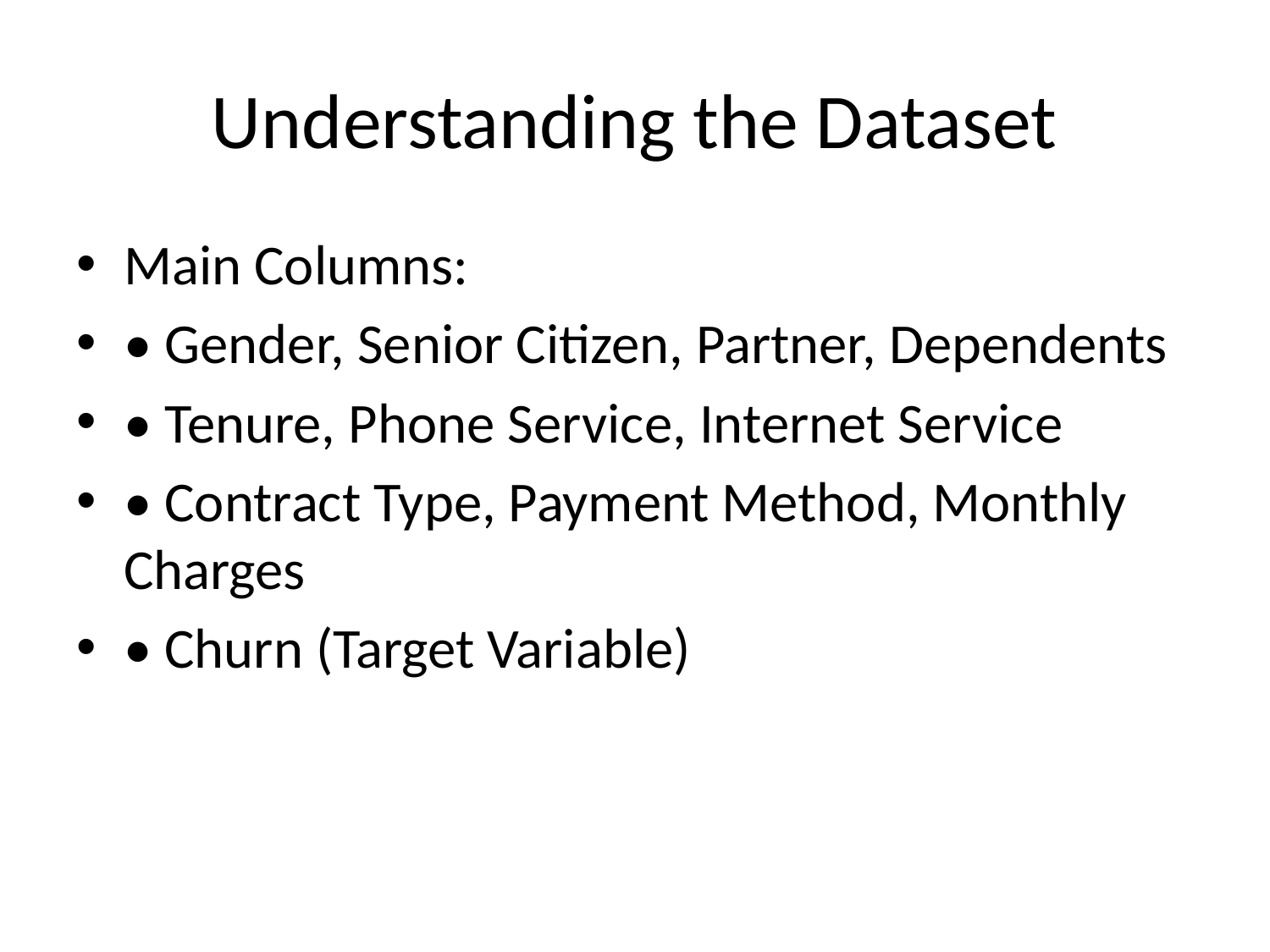

# Understanding the Dataset
Main Columns:
• Gender, Senior Citizen, Partner, Dependents
• Tenure, Phone Service, Internet Service
• Contract Type, Payment Method, Monthly Charges
• Churn (Target Variable)